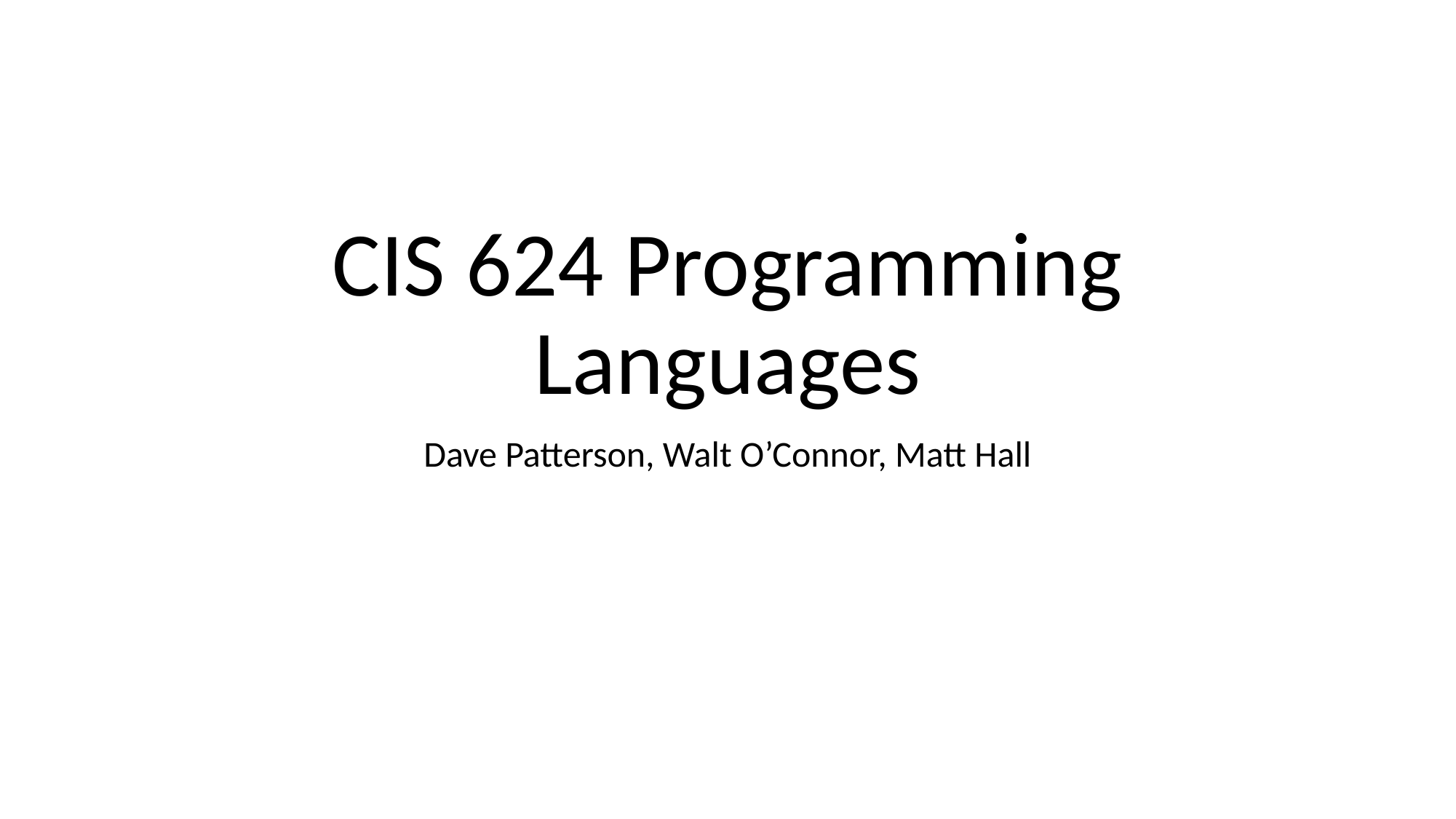

# CIS 624 Programming Languages
Dave Patterson, Walt O’Connor, Matt Hall